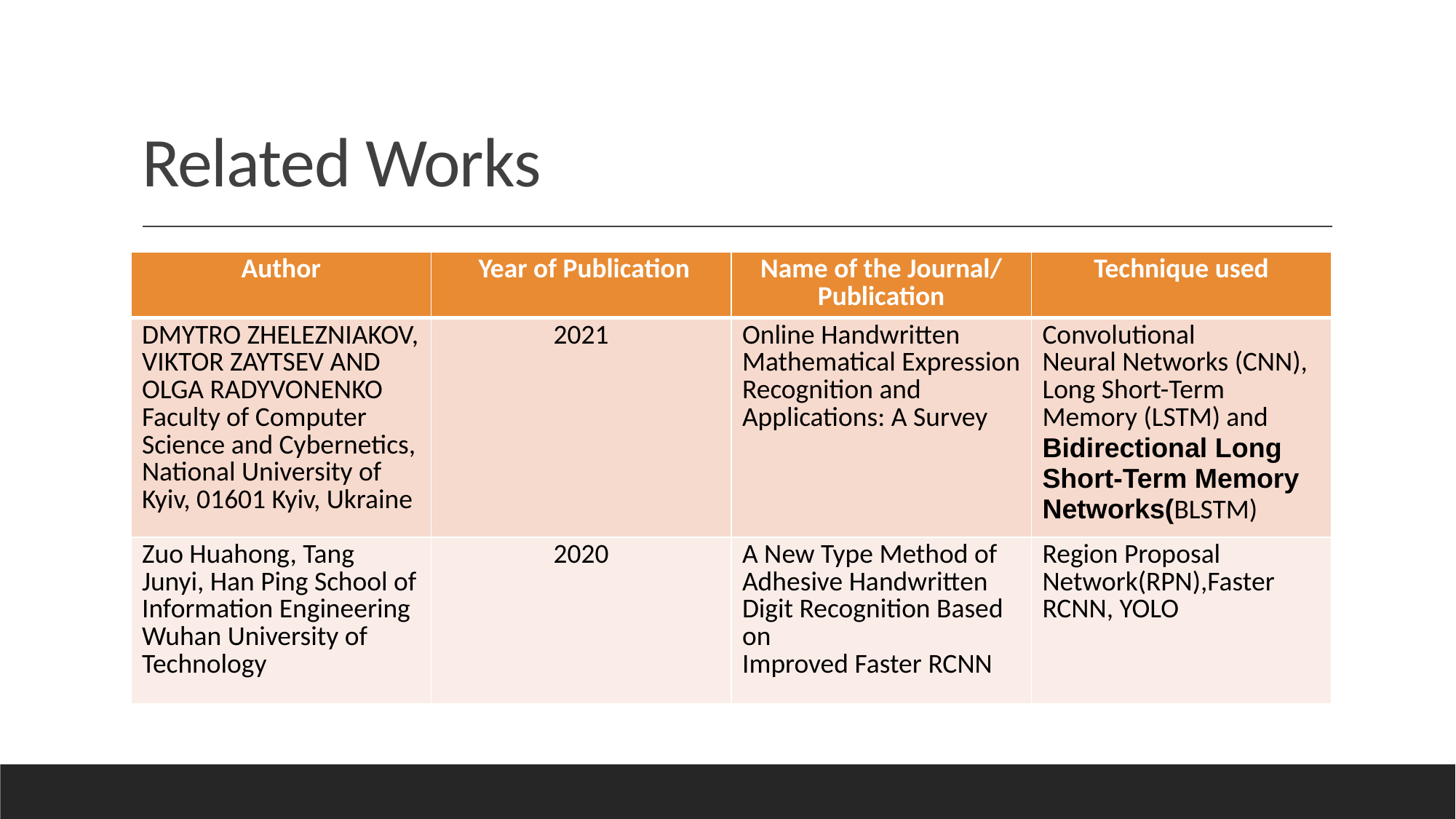

# Related Works
| Author | Year of Publication | Name of the Journal/ Publication | Technique used |
| --- | --- | --- | --- |
| DMYTRO ZHELEZNIAKOV, VIKTOR ZAYTSEV AND OLGA RADYVONENKO Faculty of Computer Science and Cybernetics, National University of Kyiv, 01601 Kyiv, Ukraine | 2021 | Online Handwritten Mathematical Expression Recognition and Applications: A Survey | Convolutional Neural Networks (CNN), Long Short-Term Memory (LSTM) and Bidirectional Long Short-Term Memory Networks(BLSTM) |
| Zuo Huahong, Tang Junyi, Han Ping School of Information Engineering Wuhan University of Technology | 2020 | A New Type Method of Adhesive Handwritten Digit Recognition Based on Improved Faster RCNN | Region Proposal Network(RPN),Faster RCNN, YOLO |